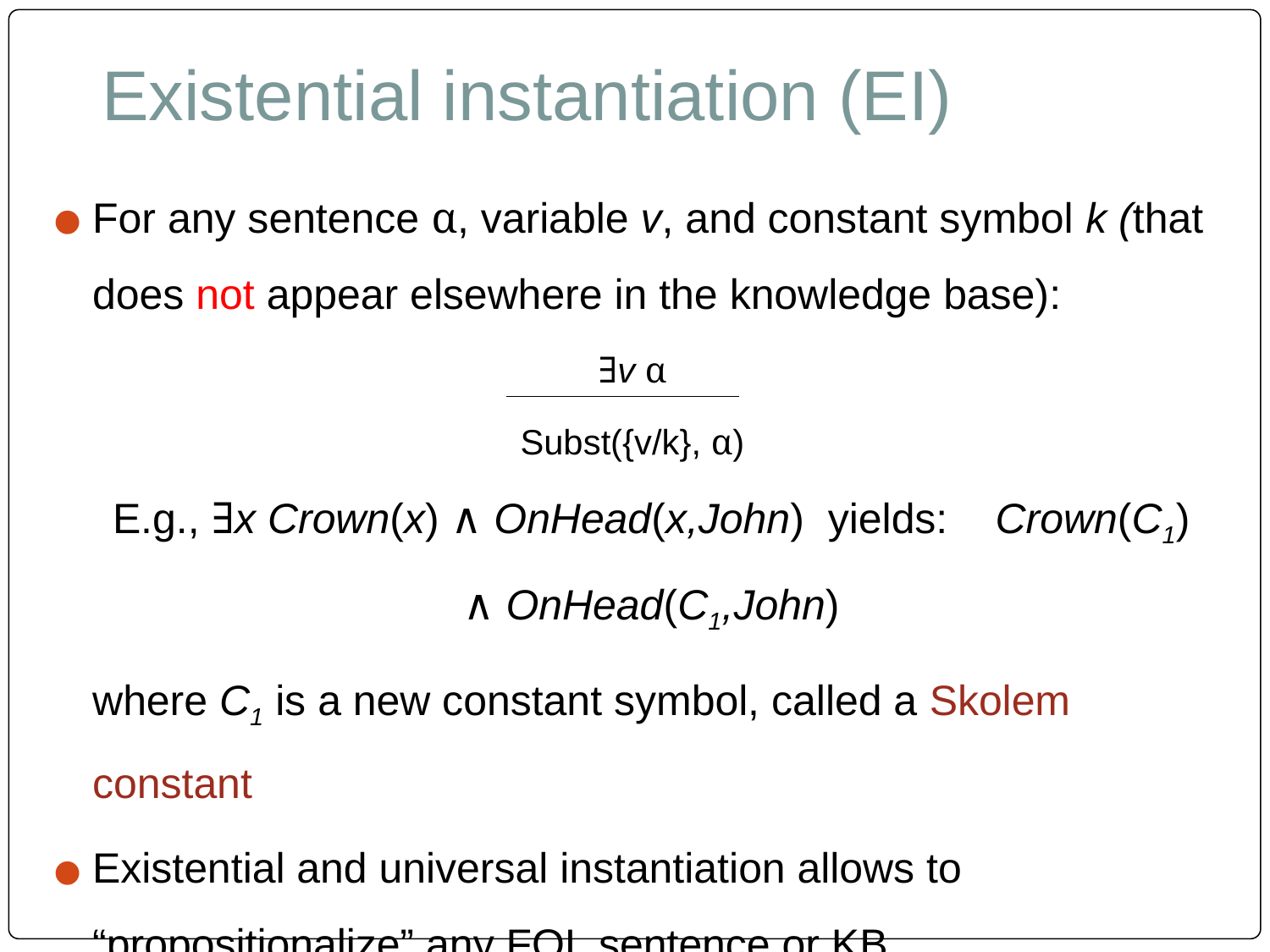

# Existential instantiation (EI)
For any sentence α, variable v, and constant symbol k (that does not appear elsewhere in the knowledge base):
∃v α
Subst({v/k}, α)
E.g., ∃x Crown(x) ∧ OnHead(x,John)  yields:    Crown(C1) ∧ OnHead(C1,John)
	where C1 is a new constant symbol, called a Skolem constant
Existential and universal instantiation allows to “propositionalize” any FOL sentence or KB
EI produces one instantiation per EQ sentence
UI produces a whole set of instantiated sentences per UQ sentence